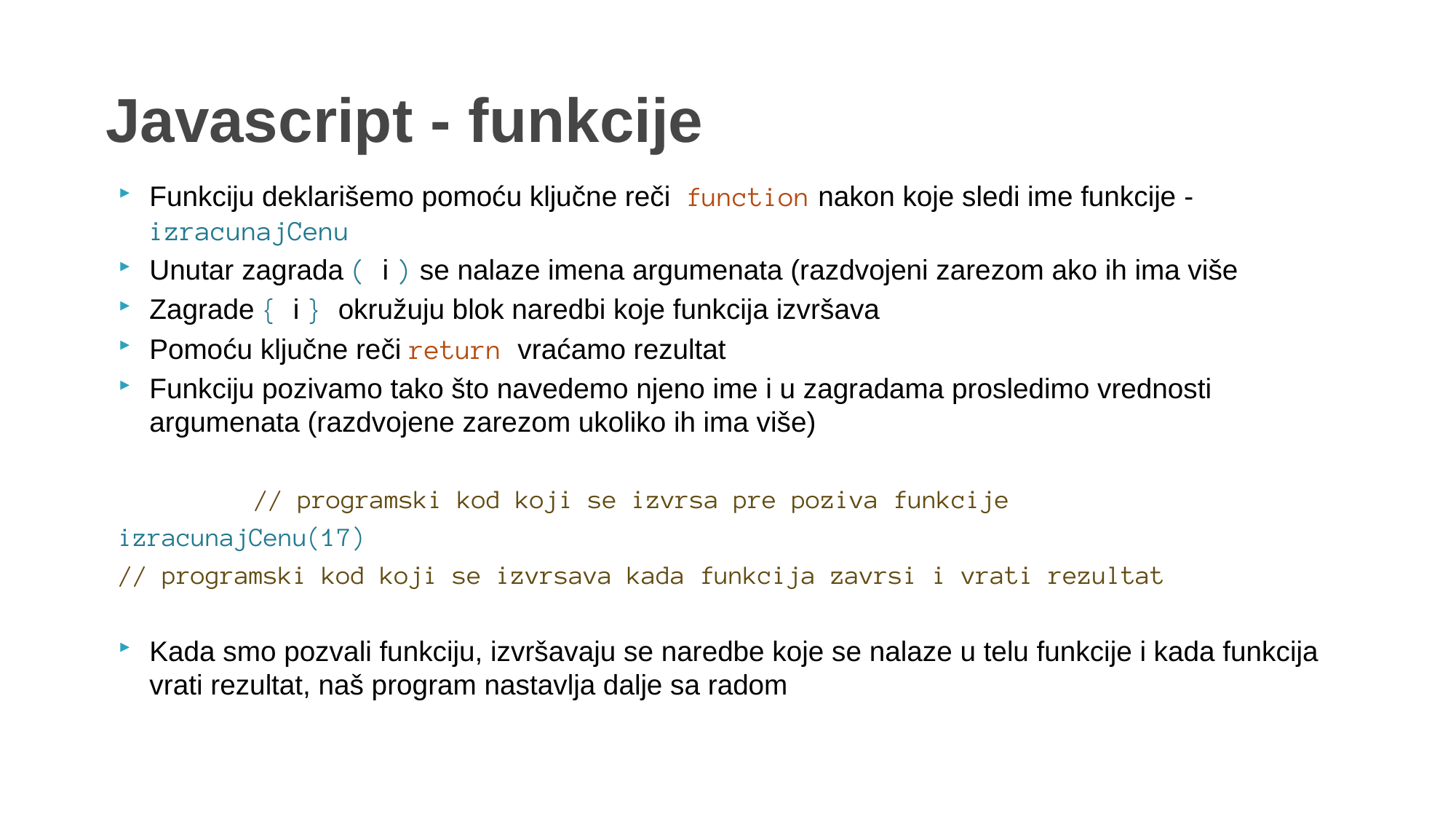

# Javascript - funkcije
Funkciju deklarišemo pomoću ključne reči function nakon koje sledi ime funkcije - izracunajCenu
Unutar zagrada ( i ) se nalaze imena argumenata (razdvojeni zarezom ako ih ima više
Zagrade { i } okružuju blok naredbi koje funkcija izvršava
Pomoću ključne reči return vraćamo rezultat
Funkciju pozivamo tako što navedemo njeno ime i u zagradama prosledimo vrednosti argumenata (razdvojene zarezom ukoliko ih ima više)

 	// programski kod koji se izvrsa pre poziva funkcije
	izracunajCenu(17)
	// programski kod koji se izvrsava kada funkcija zavrsi i vrati rezultat

Kada smo pozvali funkciju, izvršavaju se naredbe koje se nalaze u telu funkcije i kada funkcija vrati rezultat, naš program nastavlja dalje sa radom